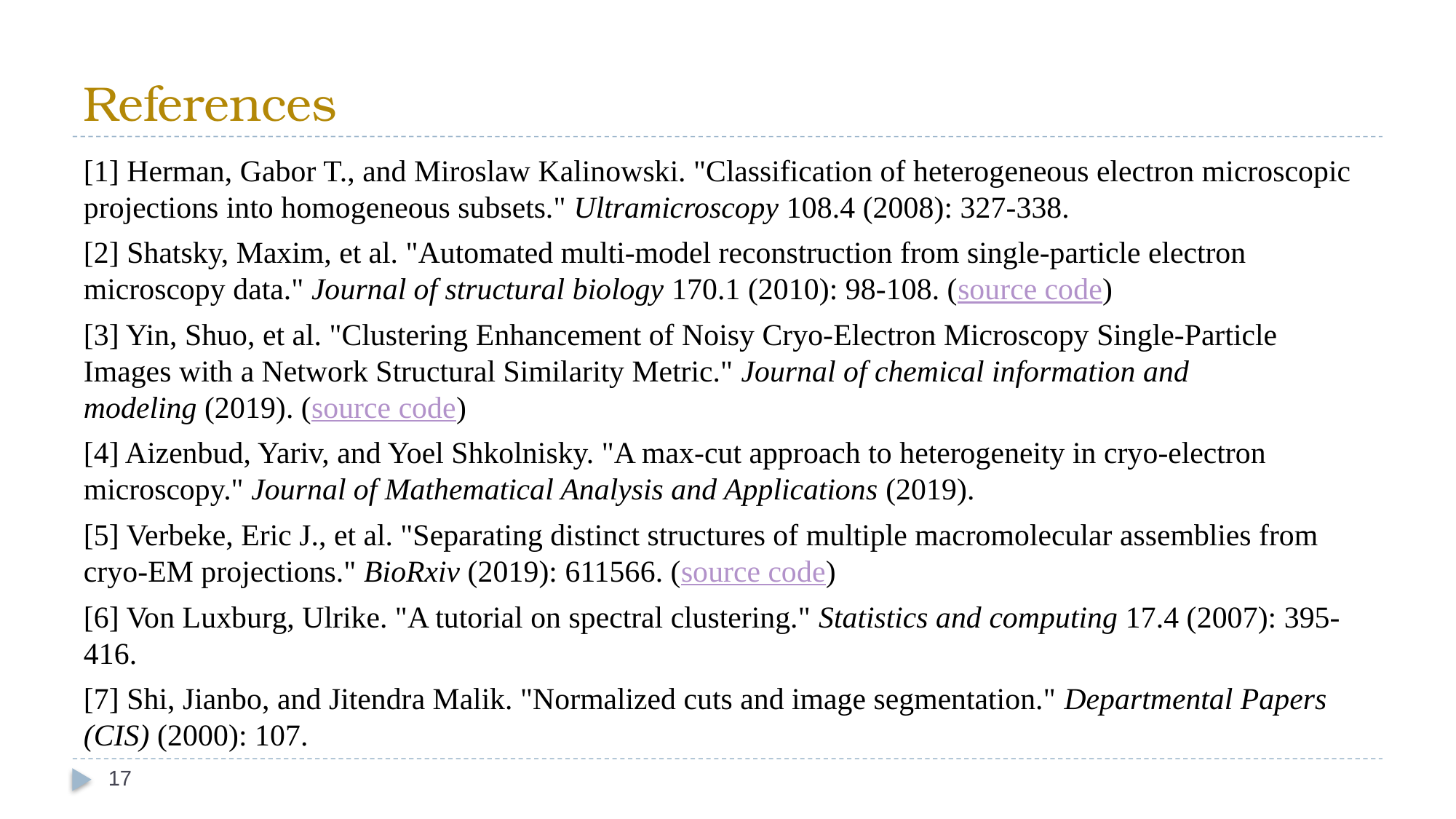

# References
[1] Herman, Gabor T., and Miroslaw Kalinowski. "Classification of heterogeneous electron microscopic projections into homogeneous subsets." Ultramicroscopy 108.4 (2008): 327-338.
[2] Shatsky, Maxim, et al. "Automated multi-model reconstruction from single-particle electron microscopy data." Journal of structural biology 170.1 (2010): 98-108. (source code)
[3] Yin, Shuo, et al. "Clustering Enhancement of Noisy Cryo-Electron Microscopy Single-Particle Images with a Network Structural Similarity Metric." Journal of chemical information and modeling (2019). (source code)
[4] Aizenbud, Yariv, and Yoel Shkolnisky. "A max-cut approach to heterogeneity in cryo-electron microscopy." Journal of Mathematical Analysis and Applications (2019).
[5] Verbeke, Eric J., et al. "Separating distinct structures of multiple macromolecular assemblies from cryo-EM projections." BioRxiv (2019): 611566. (source code)
[6] Von Luxburg, Ulrike. "A tutorial on spectral clustering." Statistics and computing 17.4 (2007): 395-416.
[7] Shi, Jianbo, and Jitendra Malik. "Normalized cuts and image segmentation." Departmental Papers (CIS) (2000): 107.

17